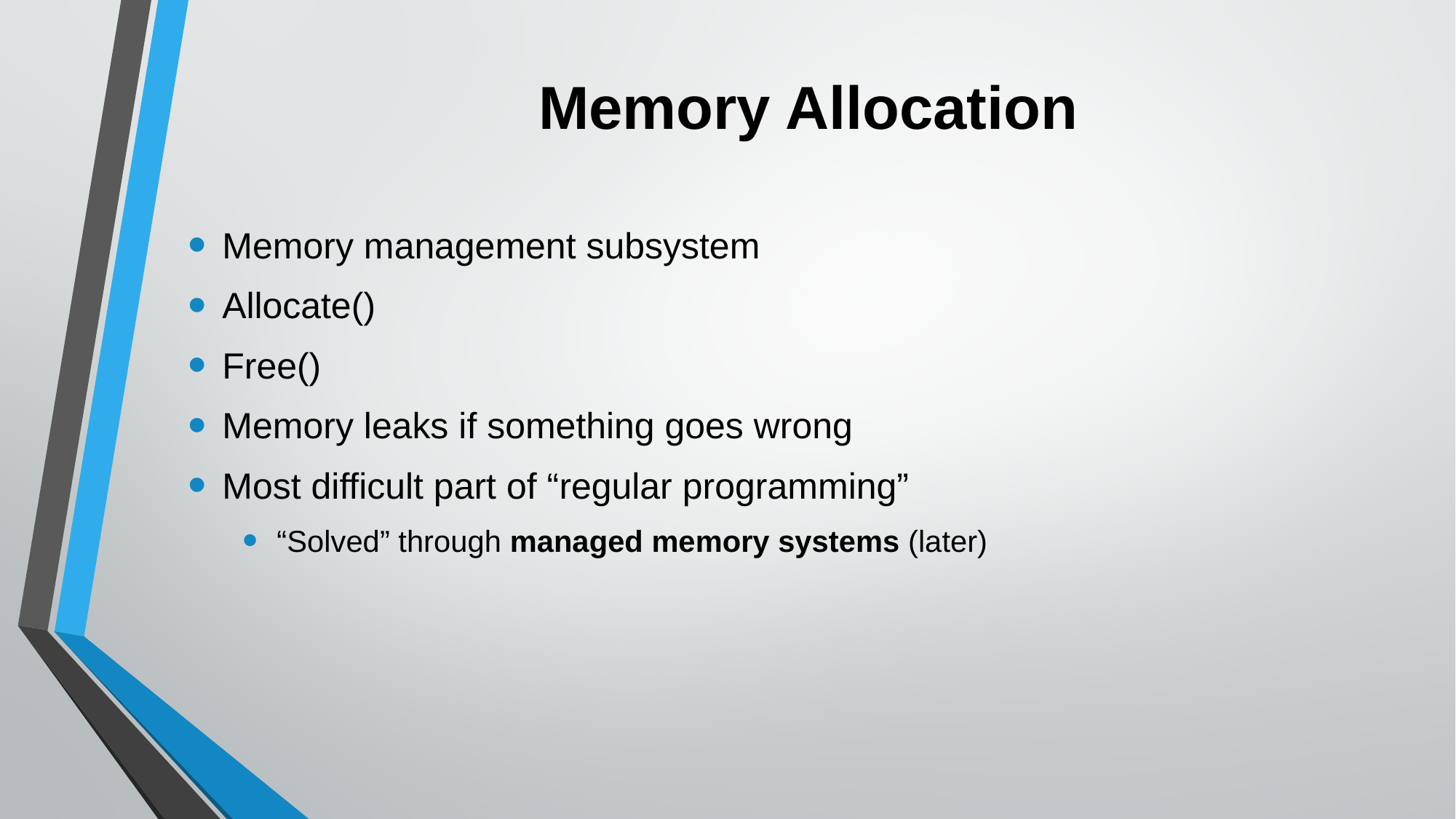

# Memory Allocation
Memory management subsystem
Allocate()
Free()
Memory leaks if something goes wrong
Most difficult part of “regular programming”
“Solved” through managed memory systems (later)